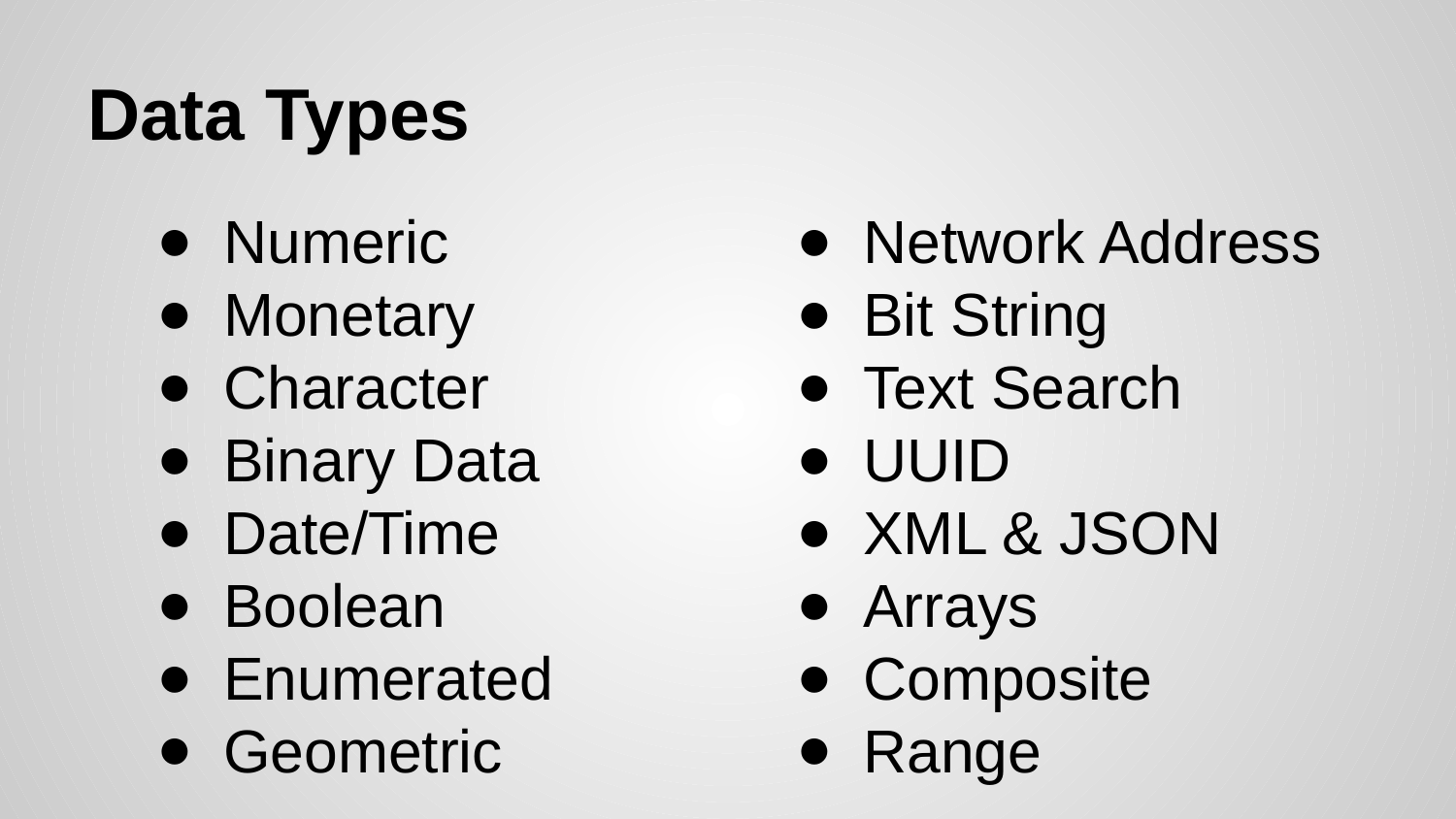

# Data Types
Numeric
Monetary
Character
Binary Data
Date/Time
Boolean
Enumerated
Geometric

Network Address
Bit String
Text Search
UUID
XML & JSON
Arrays
Composite
Range